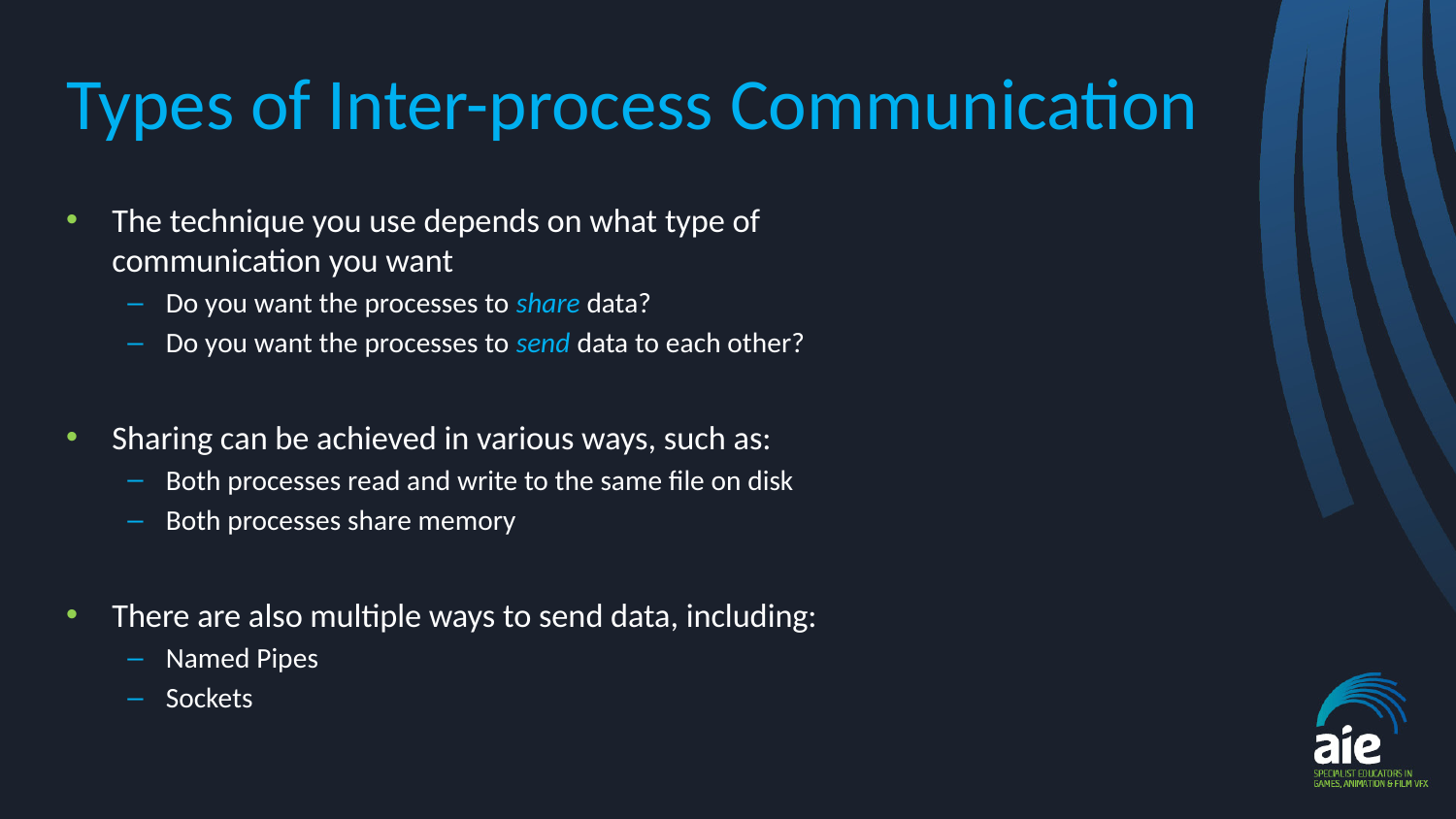

# Types of Inter-process Communication
The technique you use depends on what type of
communication you want
Do you want the processes to share data?
Do you want the processes to send data to each other?

Sharing can be achieved in various ways, such as:
Both processes read and write to the same file on disk
Both processes share memory

There are also multiple ways to send data, including:
Named Pipes
Sockets